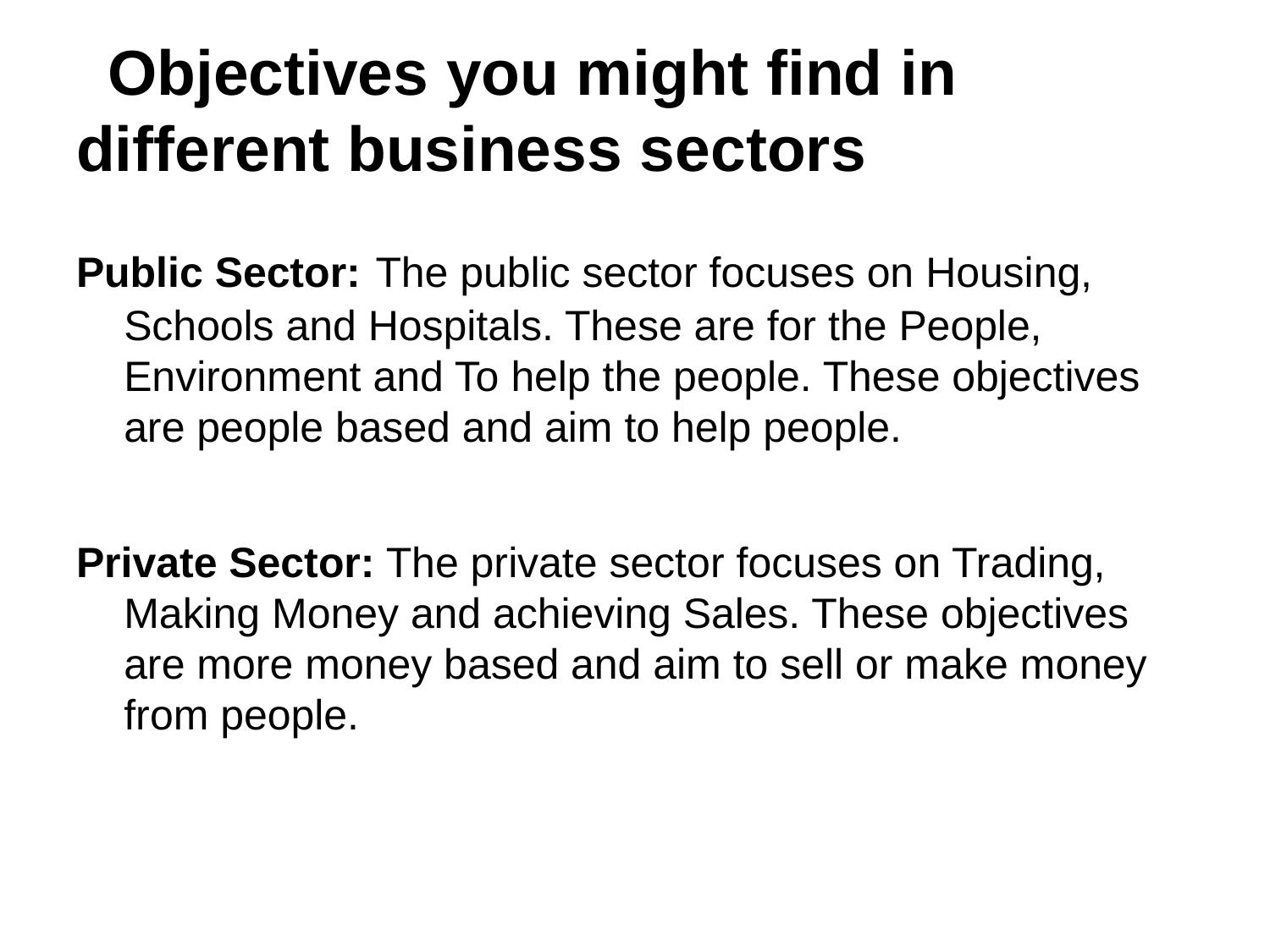

# Objectives you might find in different business sectors
Public Sector: The public sector focuses on Housing, Schools and Hospitals. These are for the People, Environment and To help the people. These objectives are people based and aim to help people.

Private Sector: The private sector focuses on Trading, Making Money and achieving Sales. These objectives are more money based and aim to sell or make money from people.